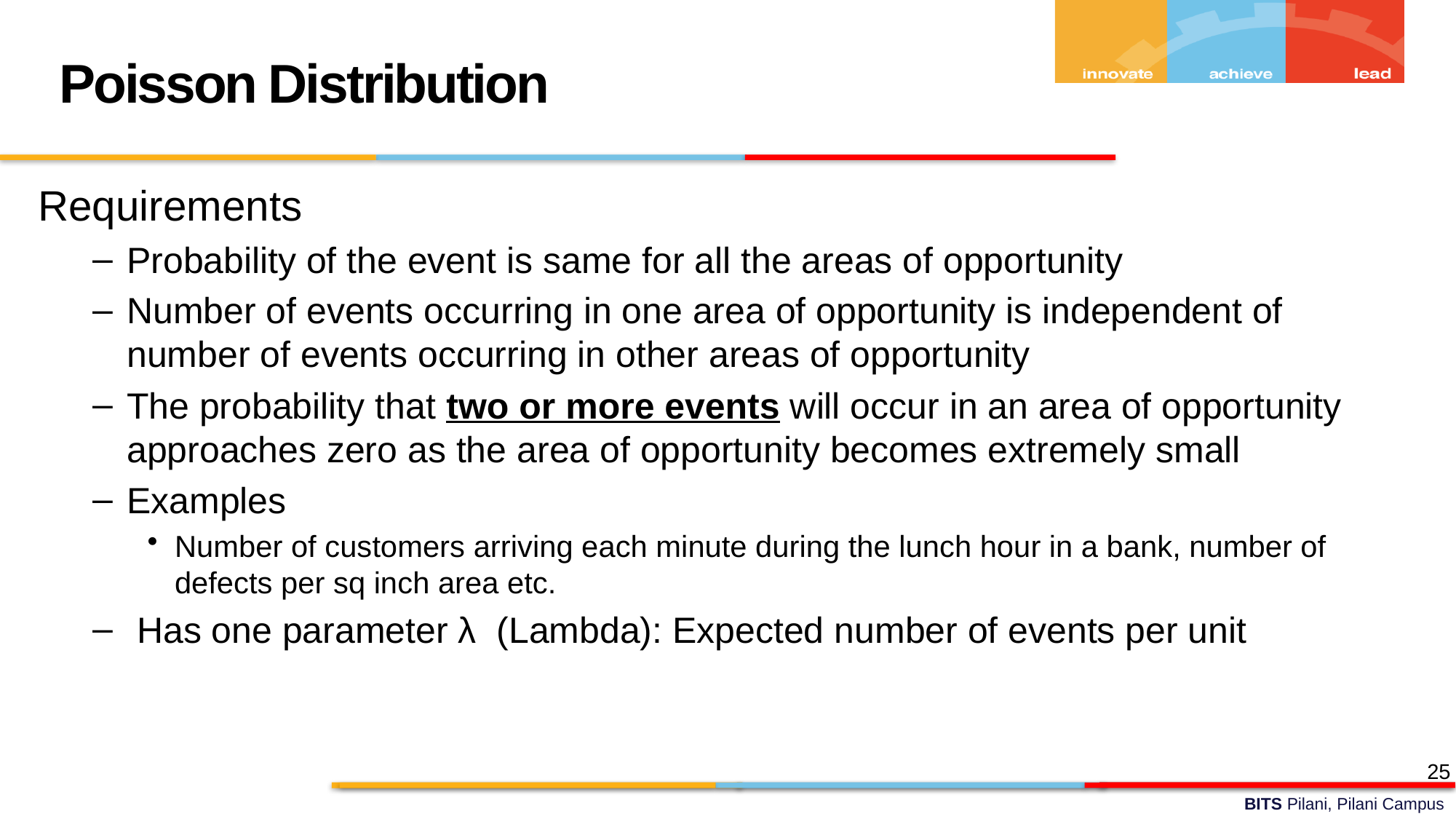

Poisson Distribution
Requirements
Probability of the event is same for all the areas of opportunity
Number of events occurring in one area of opportunity is independent of number of events occurring in other areas of opportunity
The probability that two or more events will occur in an area of opportunity approaches zero as the area of opportunity becomes extremely small
Examples
Number of customers arriving each minute during the lunch hour in a bank, number of defects per sq inch area etc.
 Has one parameter λ  (Lambda): Expected number of events per unit

25